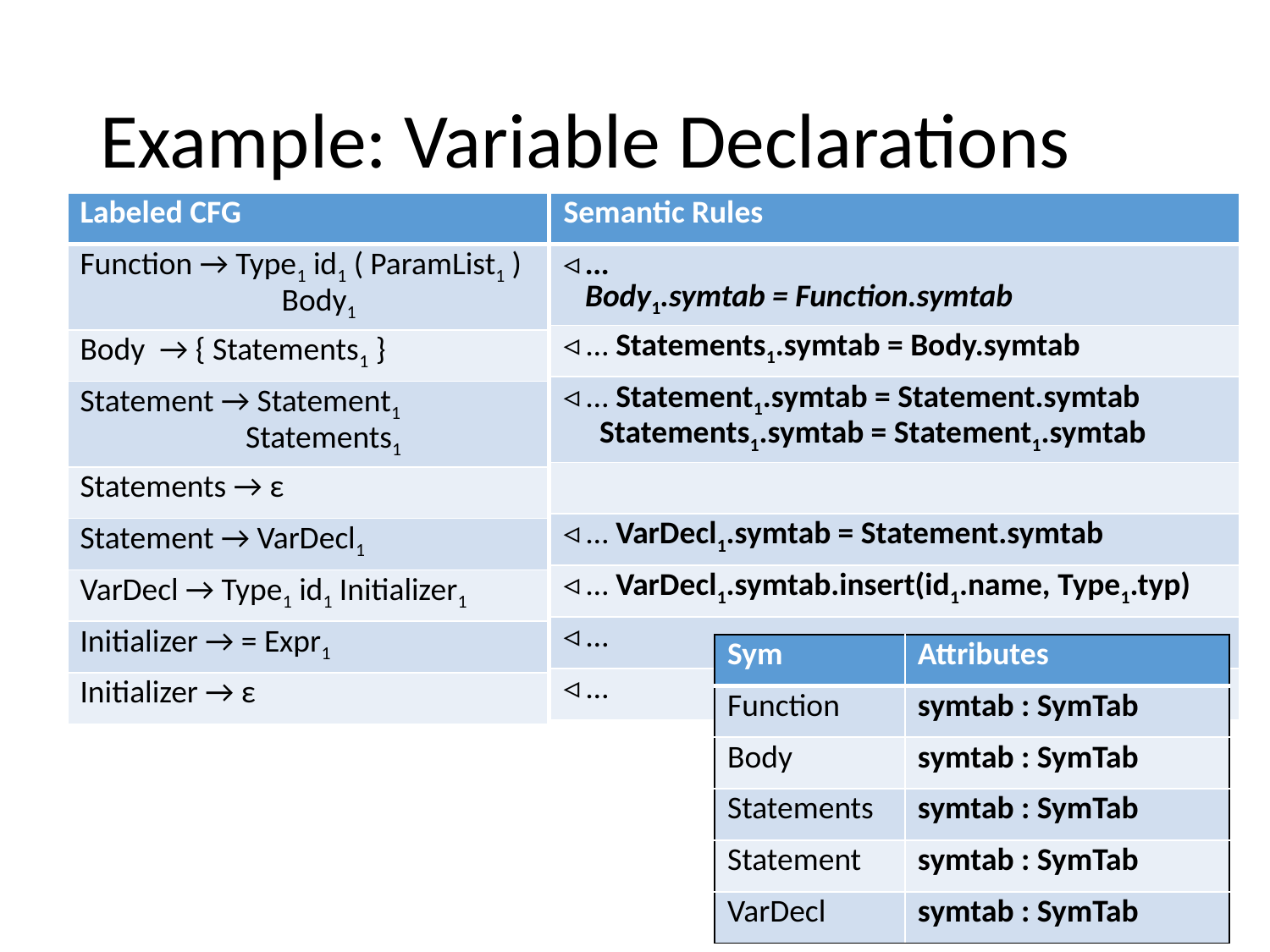

# Example: Variable Declarations
| Labeled CFG |
| --- |
| Function → Type1 id1 ( ParamList1 ) Body1 |
| Body → { Statements1 } |
| Statement → Statement1 Statements1 |
| Statements → ε |
| Statement → VarDecl1 |
| VarDecl → Type1 id1 Initializer1 |
| Initializer → = Expr1 |
| Initializer → ε |
| Semantic Rules |
| --- |
| ◃ … Body1.symtab = Function.symtab |
| ◃ … Statements1.symtab = Body.symtab |
| ◃ … Statement1.symtab = Statement.symtab Statements1.symtab = Statement1.symtab |
|  |
| ◃ … VarDecl1.symtab = Statement.symtab |
| ◃ … VarDecl1.symtab.insert(id1.name, Type1.typ) |
| ◃ … |
| ◃ … |
| Sym | Attributes |
| --- | --- |
| Function | symtab : SymTab |
| Body | symtab : SymTab |
| Statements | symtab : SymTab |
| Statement | symtab : SymTab |
| VarDecl | symtab : SymTab |